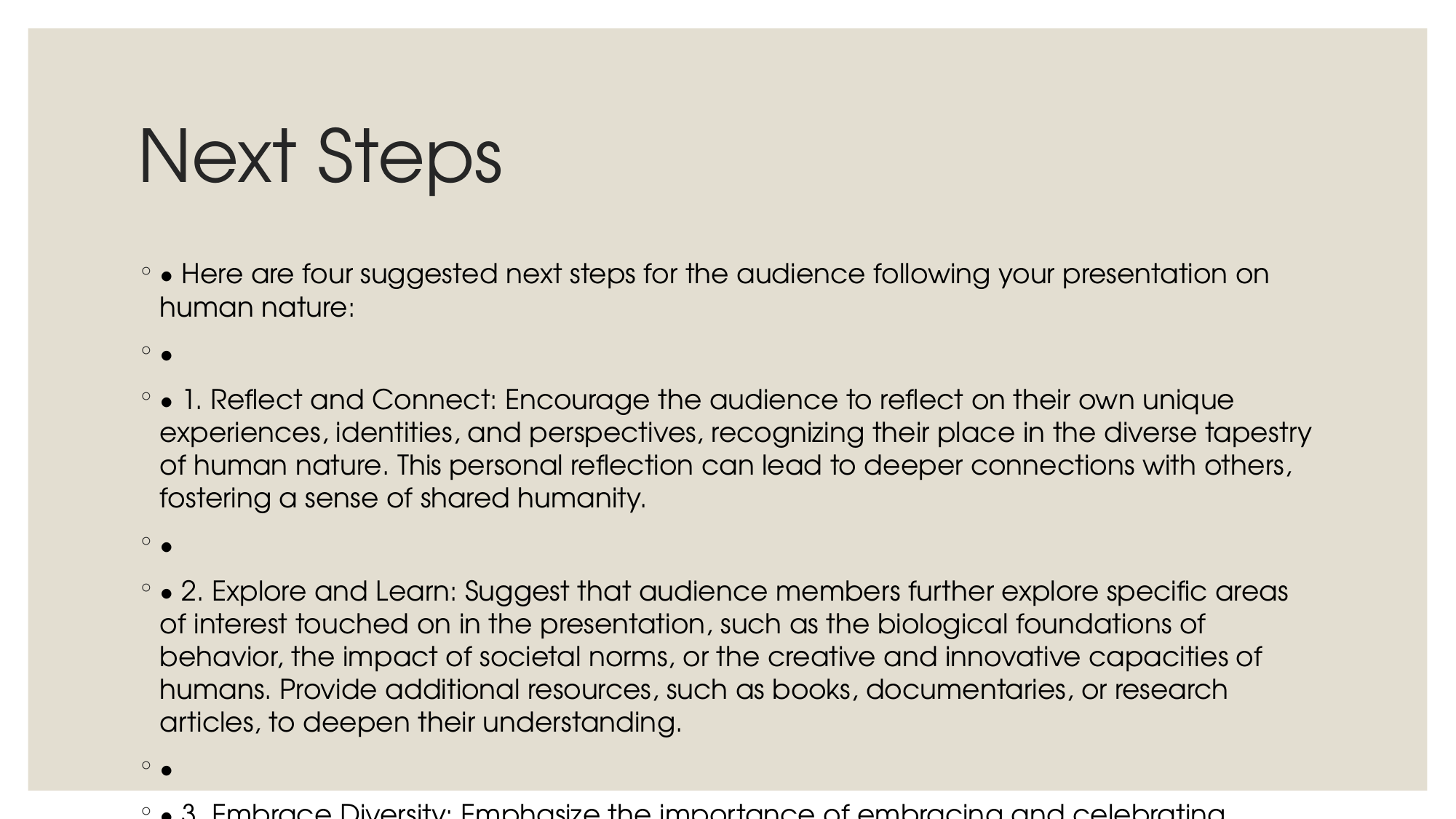

# Next Steps
• Here are four suggested next steps for the audience following your presentation on human nature:
•
• 1. Reflect and Connect: Encourage the audience to reflect on their own unique experiences, identities, and perspectives, recognizing their place in the diverse tapestry of human nature. This personal reflection can lead to deeper connections with others, fostering a sense of shared humanity.
•
• 2. Explore and Learn: Suggest that audience members further explore specific areas of interest touched on in the presentation, such as the biological foundations of behavior, the impact of societal norms, or the creative and innovative capacities of humans. Provide additional resources, such as books, documentaries, or research articles, to deepen their understanding.
•
• 3. Embrace Diversity: Emphasize the importance of embracing and celebrating human diversity. Encourage open-minded interactions with people from different backgrounds, cultures, and beliefs to broaden one's perspective and challenge personal biases. This can lead to a more inclusive and empathetic society.
•
• 4. Inspire Positive Change: Motivate the audience to harness the resilience, creativity, and moral compass discussed in the presentation to drive positive change in their communities. This could be through volunteering, advocating for social justice, or simply being a force for good in their daily interactions, thus contributing to a better world.
•
• These action points aim to engage the audience in further exploration, self-reflection, and positive contributions to society, building upon the insights gained from your presentation on the fascinating subject of human nature.